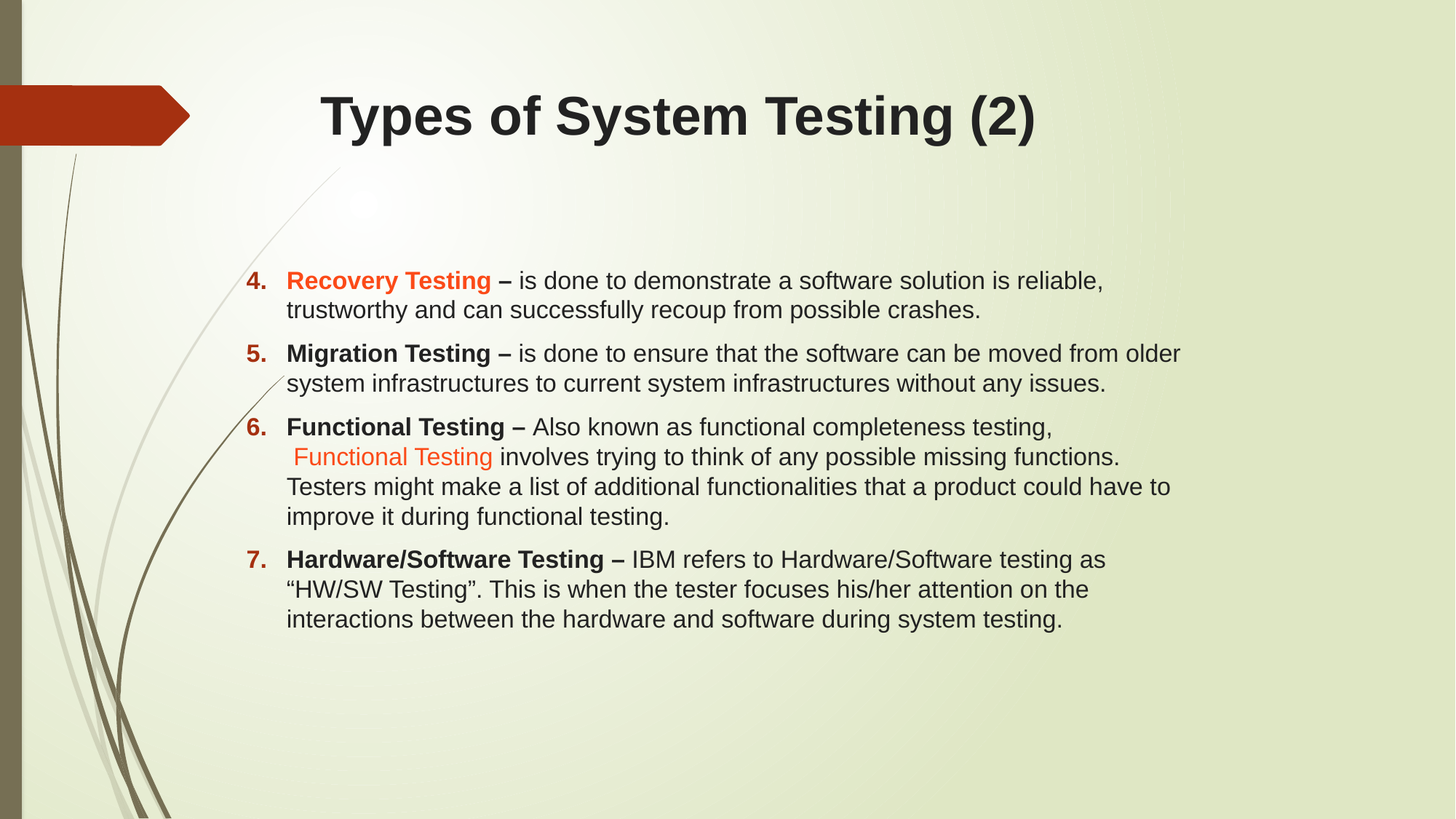

# Types of System Testing (2)

Recovery Testing – is done to demonstrate a software solution is reliable, trustworthy and can successfully recoup from possible crashes.
Migration Testing – is done to ensure that the software can be moved from older system infrastructures to current system infrastructures without any issues.
Functional Testing – Also known as functional completeness testing, Functional Testing involves trying to think of any possible missing functions. Testers might make a list of additional functionalities that a product could have to improve it during functional testing.
Hardware/Software Testing – IBM refers to Hardware/Software testing as “HW/SW Testing”. This is when the tester focuses his/her attention on the interactions between the hardware and software during system testing.